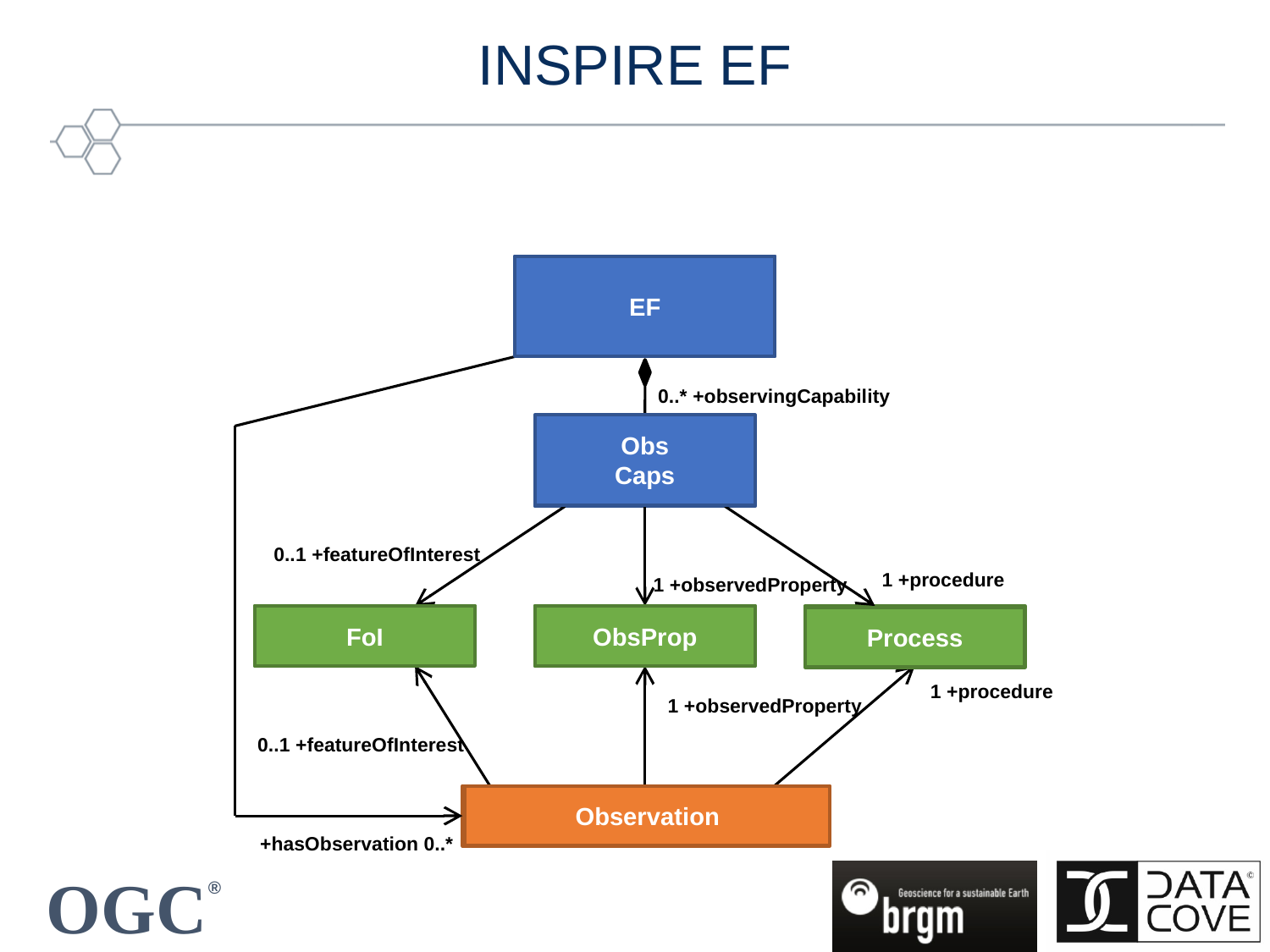

# INSPIRE EF
Environmental MonitoringFacility
EF

0..* +observingCapability
Obs
Caps
Observing Capability
0..1 +featureOfInterest
1 +procedure
1 +observedProperty
GFI_Feature
FoI
GF_Property
ObsProp
OM_Process
Process
1 +procedure
1 +observedProperty
0..1 +featureOfInterest
OM_Observation
Observation
+hasObservation 0..*